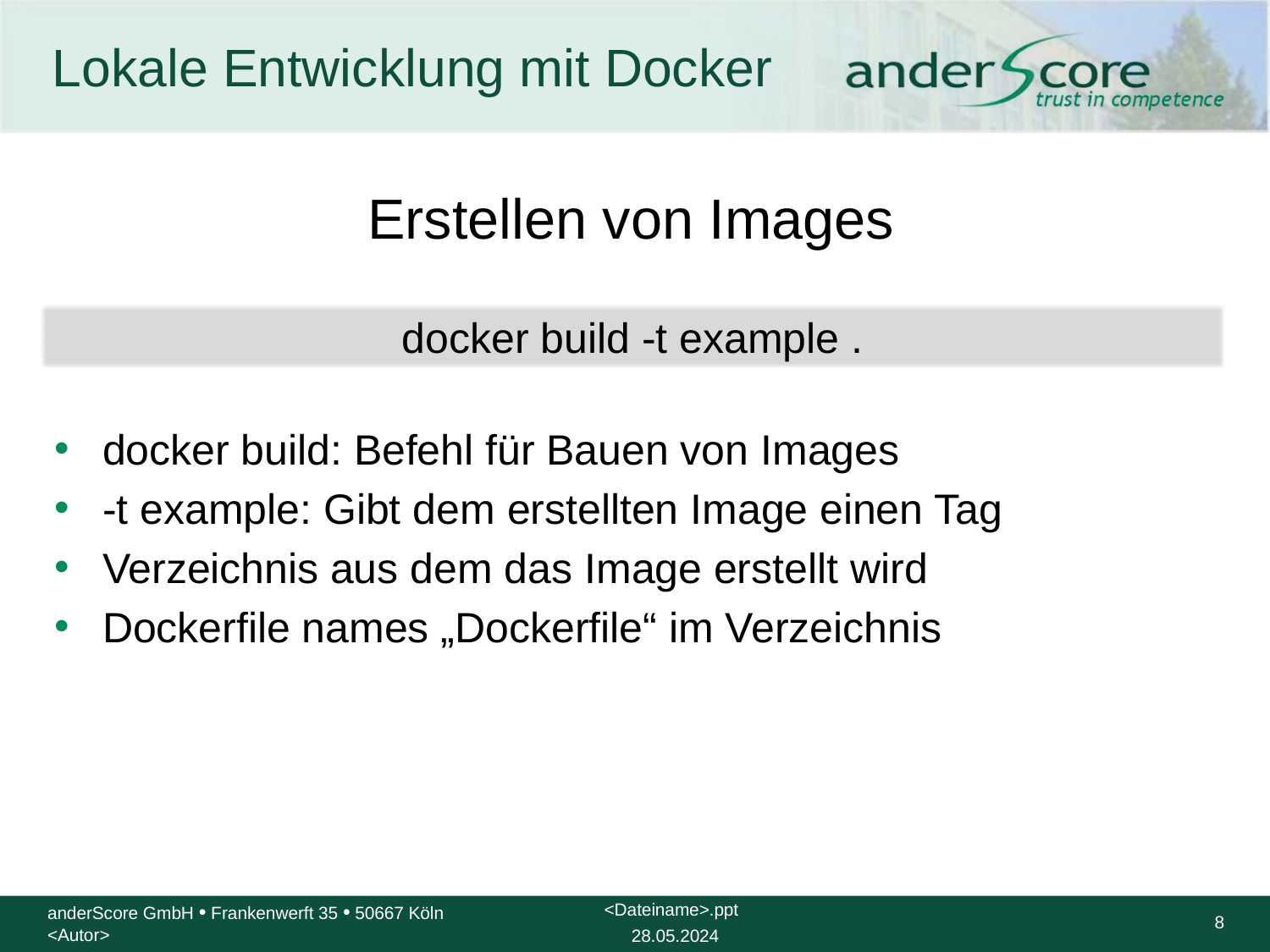

# Lokale Entwicklung mit Docker
Erstellen von Images
docker build -t example .
docker build: Befehl für Bauen von Images
-t example: Gibt dem erstellten Image einen Tag
Verzeichnis aus dem das Image erstellt wird
Dockerfile names „Dockerfile“ im Verzeichnis